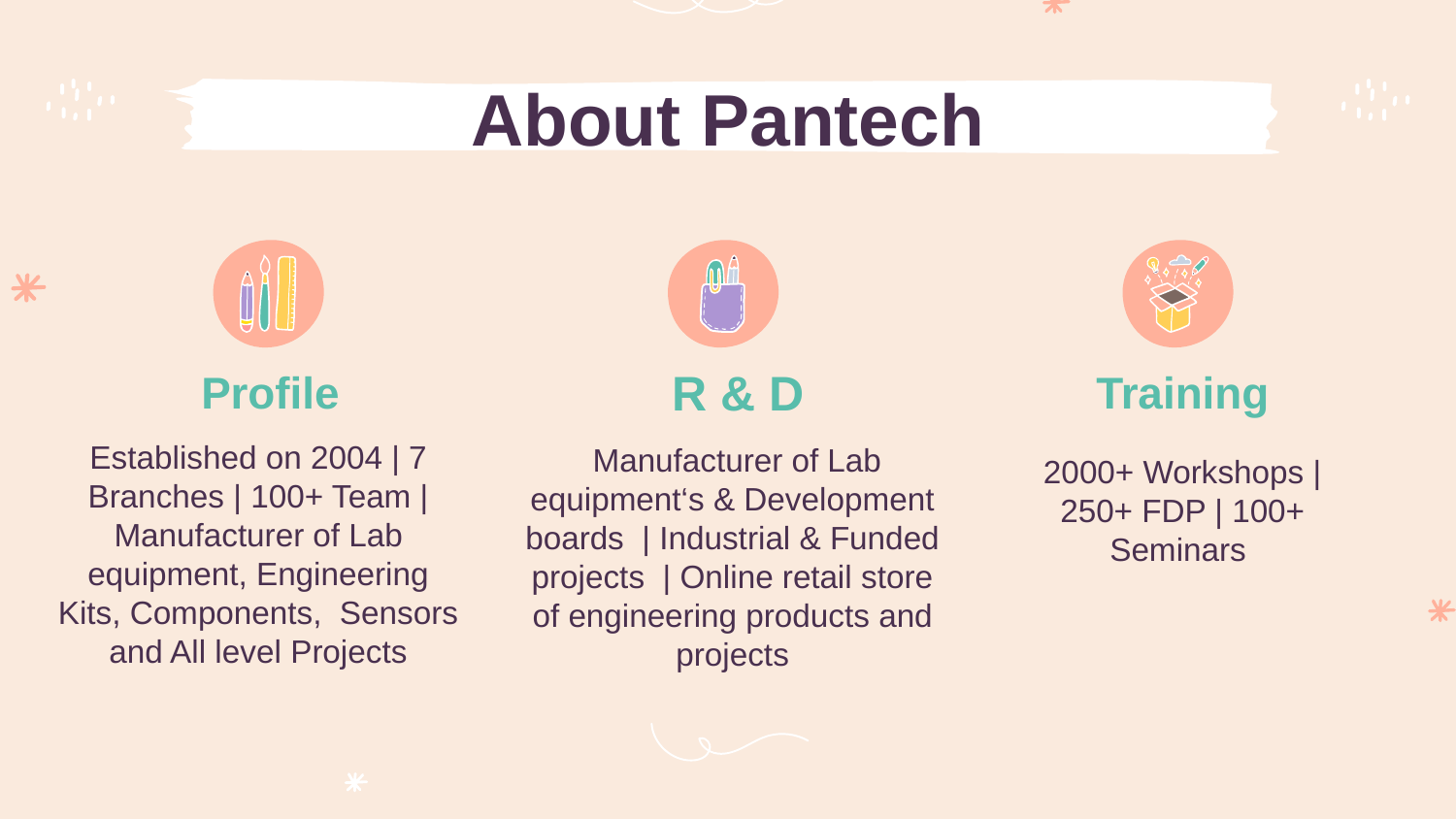

# About Pantech

Profile
Training
R & D
2000+ Workshops | 250+ FDP | 100+ Seminars
 Manufacturer of Lab equipment‘s & Development boards  | Industrial & Funded projects  | Online retail store of engineering products and projects
Established on 2004 | 7 Branches | 100+ Team | Manufacturer of Lab equipment, Engineering Kits, Components,  Sensors and All level Projects